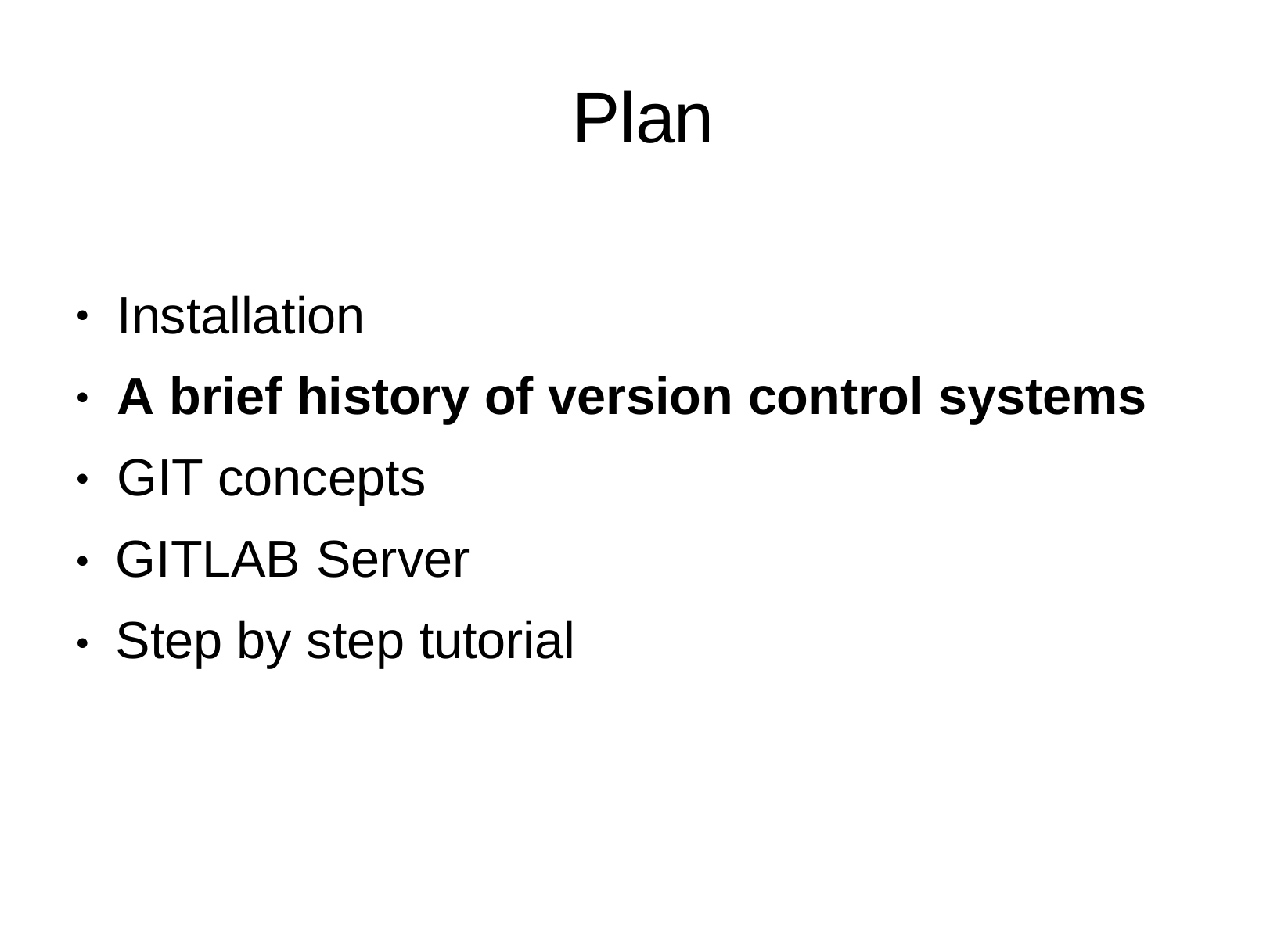

# Plan
Installation
A brief history of version control systems
GIT concepts  GITLAB Server  Step by step tutorial
●
●
●
●
●
14